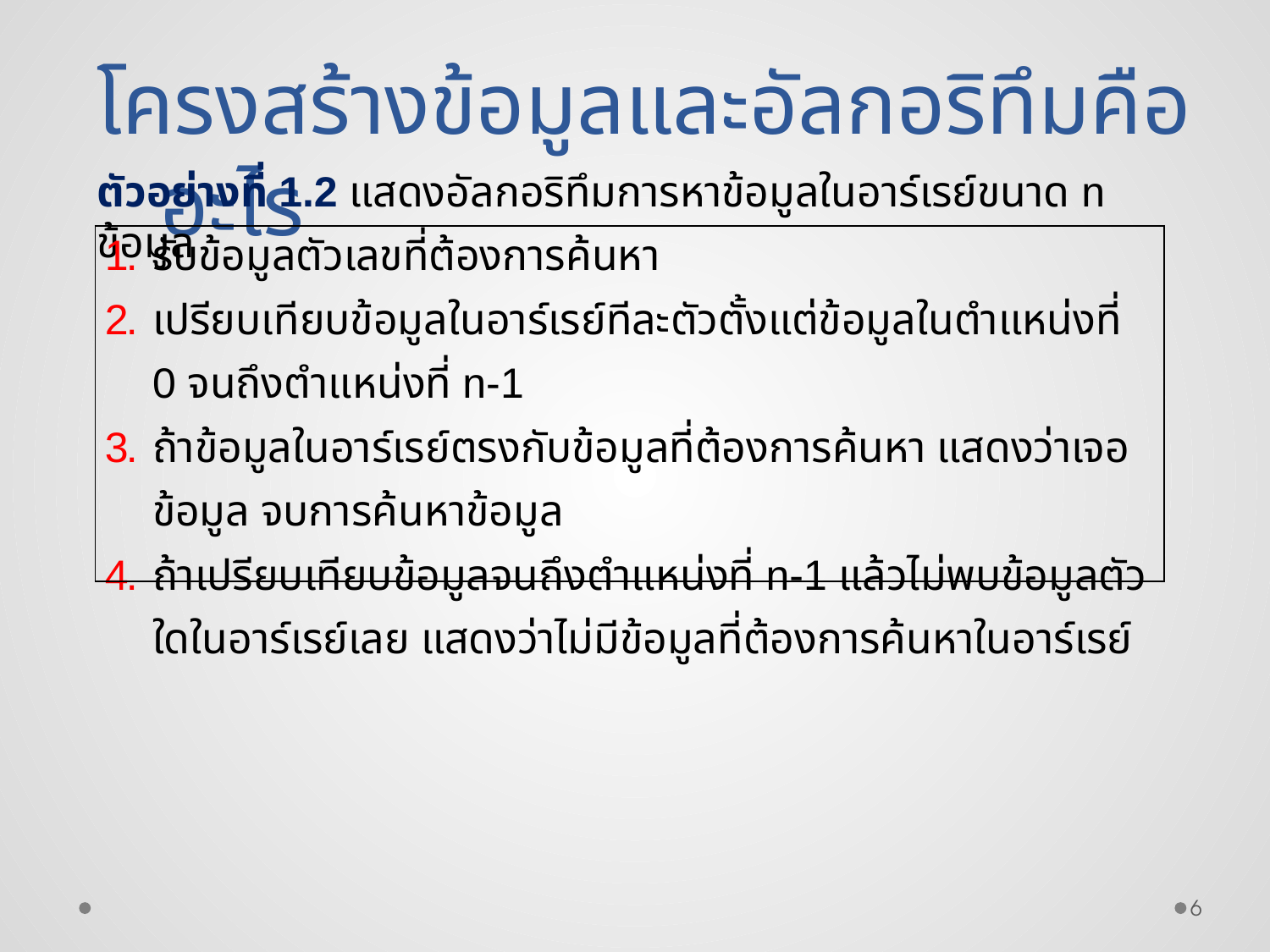

โครงสร้างข้อมูลและอัลกอริทึมคืออะไร
ตัวอย่างที่ 1.2 แสดงอัลกอริทึมการหาข้อมูลในอาร์เรย์ขนาด n ข้อมูล
| รับข้อมูลตัวเลขที่ต้องการค้นหา เปรียบเทียบข้อมูลในอาร์เรย์ทีละตัวตั้งแต่ข้อมูลในตำแหน่งที่ 0 จนถึงตำแหน่งที่ n-1 ถ้าข้อมูลในอาร์เรย์ตรงกับข้อมูลที่ต้องการค้นหา แสดงว่าเจอข้อมูล จบการค้นหาข้อมูล ถ้าเปรียบเทียบข้อมูลจนถึงตำแหน่งที่ n-1 แล้วไม่พบข้อมูลตัวใดในอาร์เรย์เลย แสดงว่าไม่มีข้อมูลที่ต้องการค้นหาในอาร์เรย์ |
| --- |
6